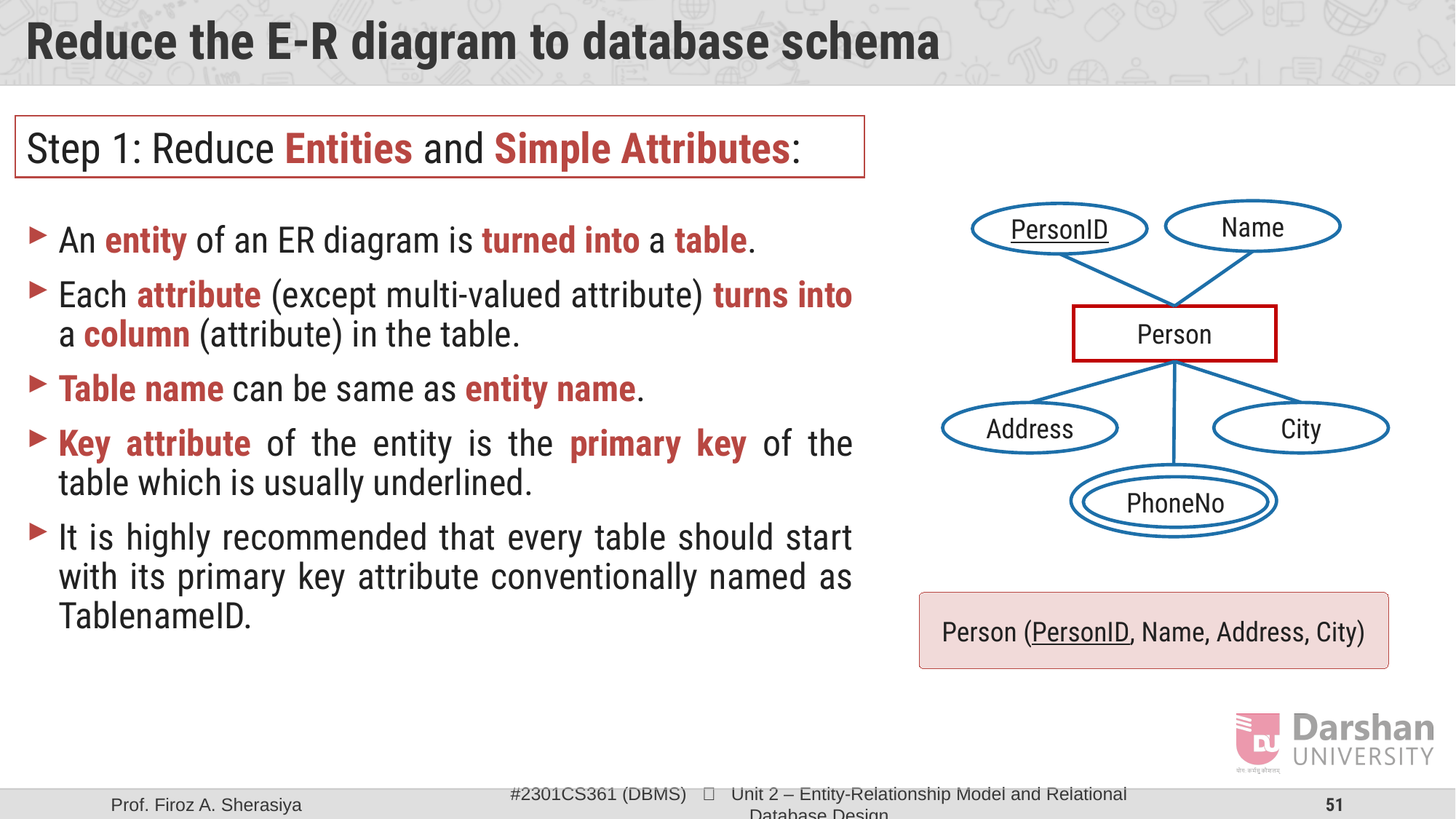

# Reduce the E-R diagram to database schema

An entity of an ER diagram is turned into a table.
Each attribute (except multi-valued attribute) turns into a column (attribute) in the table.
Table name can be same as entity name.
Key attribute of the entity is the primary key of the table which is usually underlined.
It is highly recommended that every table should start with its primary key attribute conventionally named as TablenameID.
Step 1: Reduce Entities and Simple Attributes:
Name
PersonID
Person
Address
City

PhoneNo
Person (PersonID, Name, Address, City)